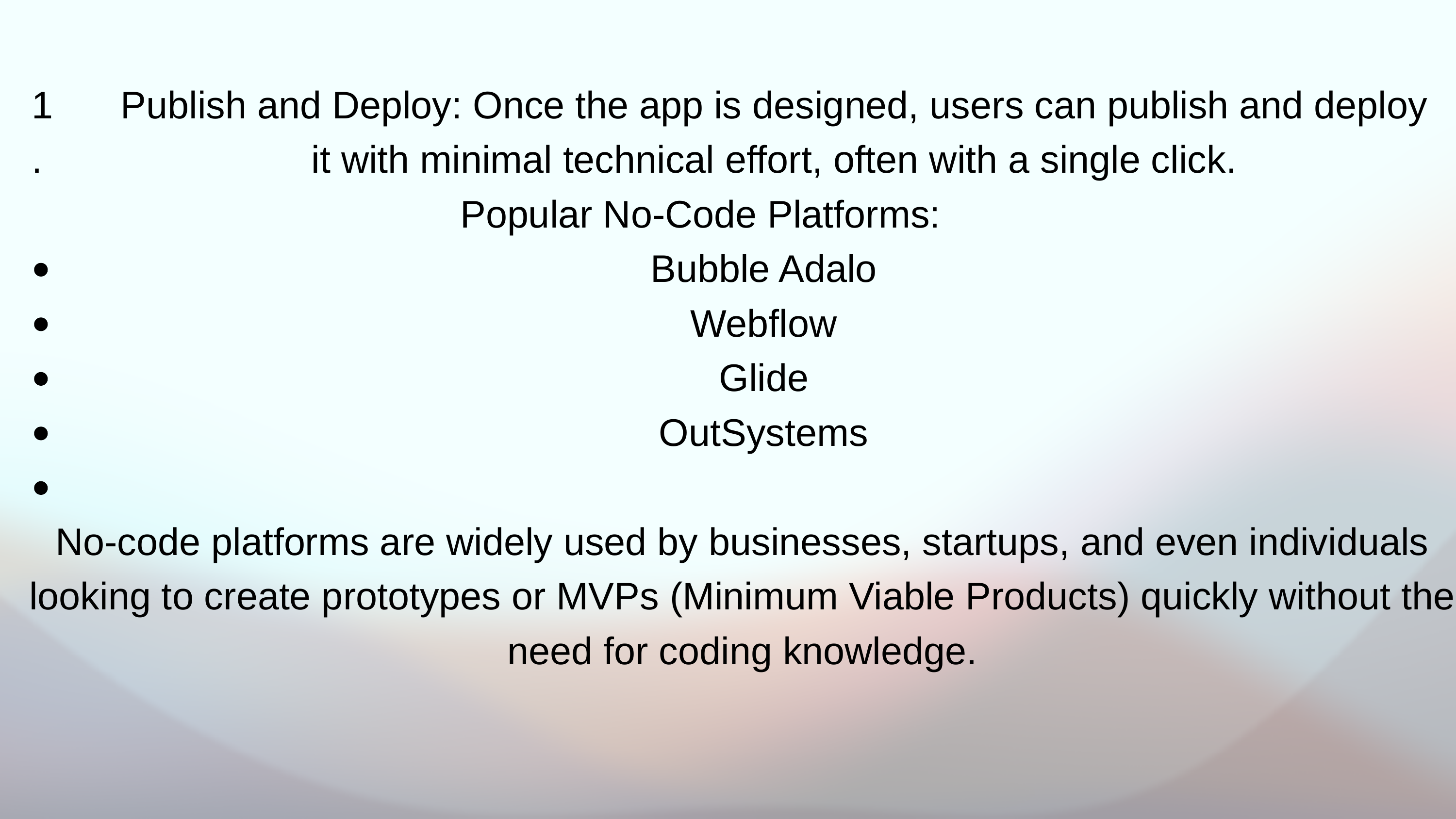

1.
Publish and Deploy: Once the app is designed, users can publish and deploy it with minimal technical effort, often with a single click.
Popular No-Code Platforms:
Bubble Adalo Webflow Glide OutSystems

No-code platforms are widely used by businesses, startups, and even individuals looking to create prototypes or MVPs (Minimum Viable Products) quickly without the need for coding knowledge.